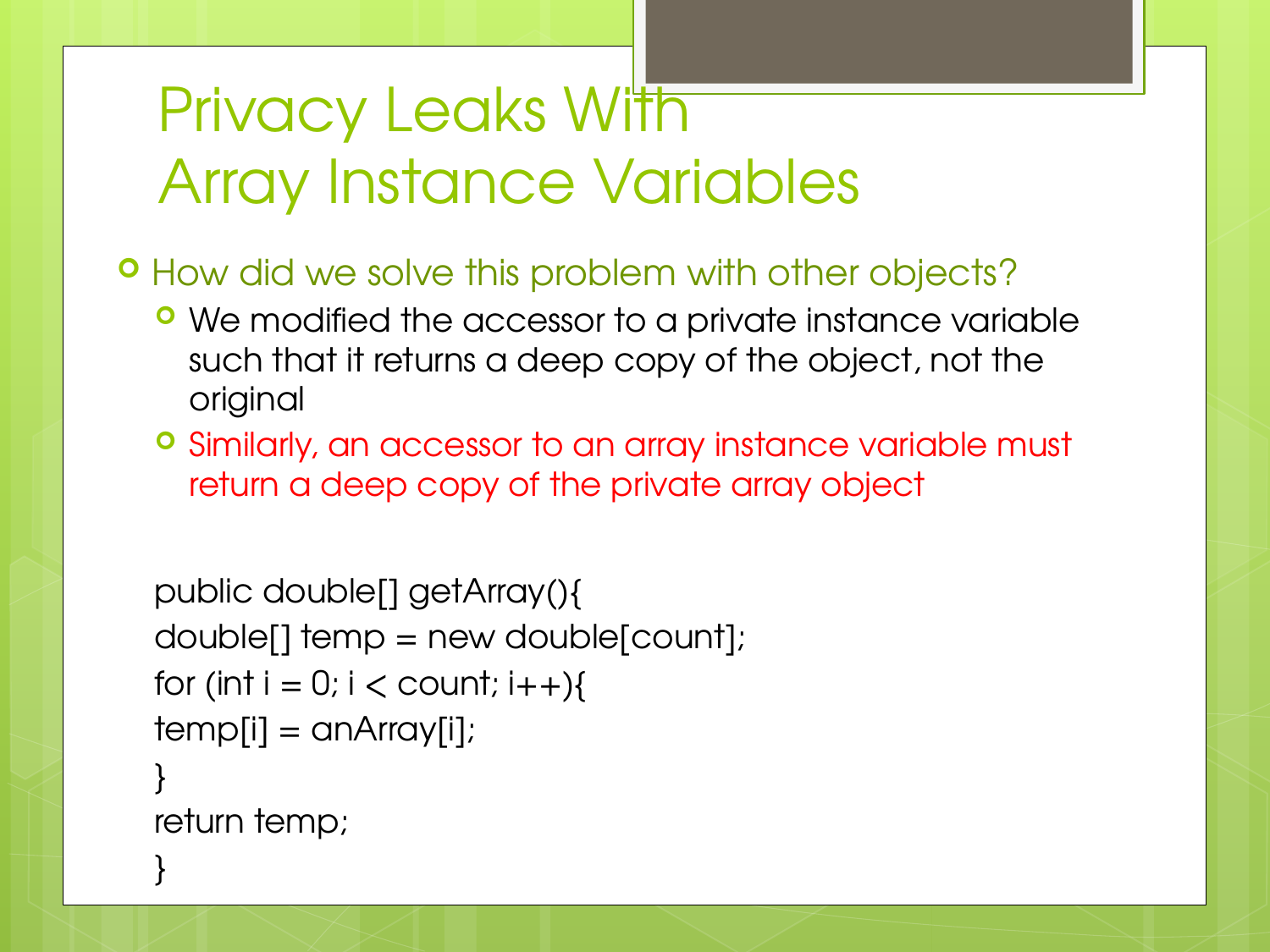

# Privacy Leaks With Array Instance Variables
How did we solve this problem with other objects?
We modified the accessor to a private instance variable such that it returns a deep copy of the object, not the original
Similarly, an accessor to an array instance variable must return a deep copy of the private array object

public double[] getArray(){
	double[] temp = new double[count];
	for (int i = 0; i < count; i++){
		temp[i] = anArray[i];
	}
	return temp;
}